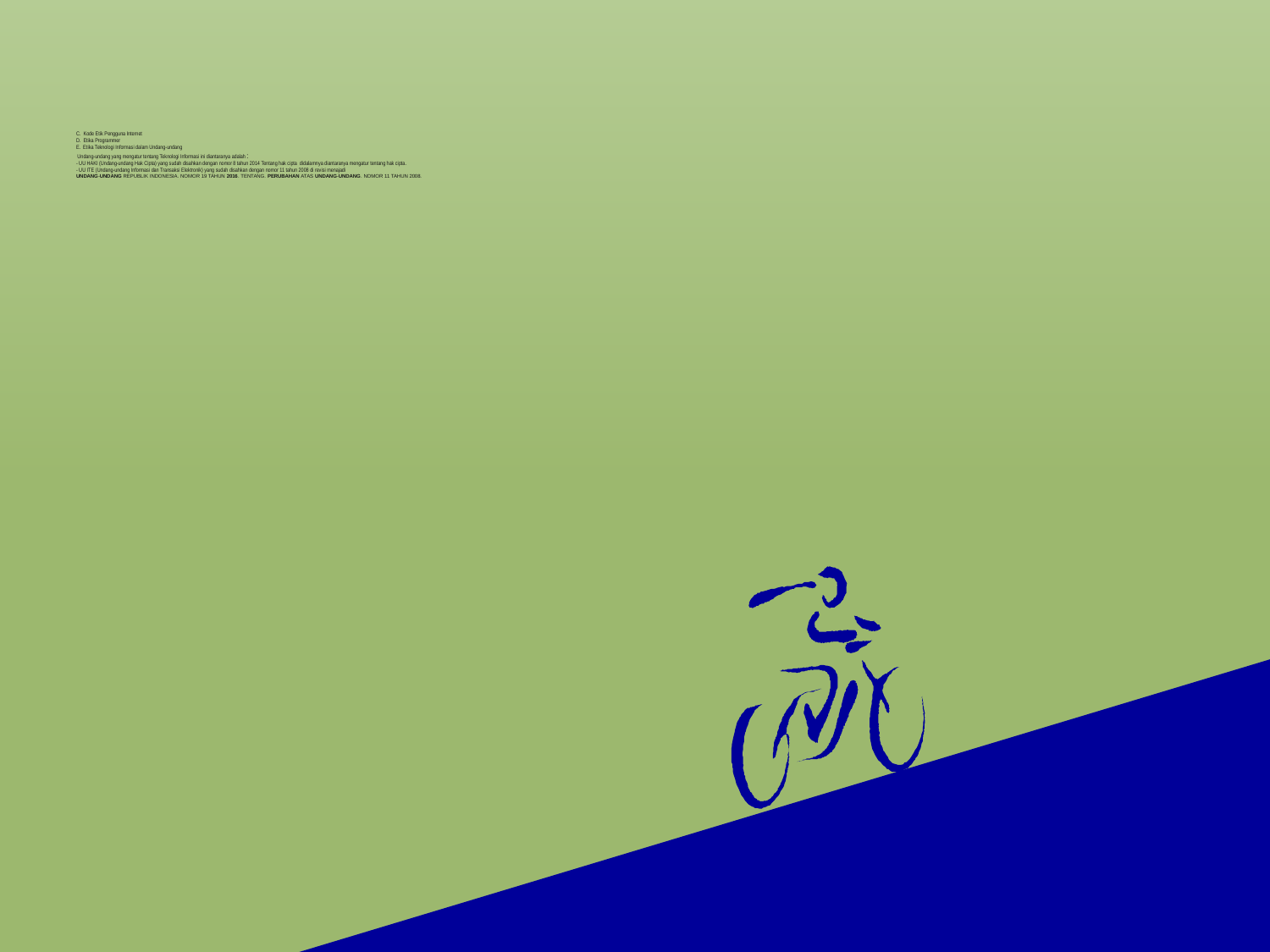

# C.  Kode Etik Pengguna Internet D.  Etika Programmer E.  Etika Teknologi Informasi dalam Undang-undang Undang-undang yang mengatur tentang Teknologi Informasi ini diantaranya adalah : - UU HAKI (Undang-undang Hak Cipta) yang sudah disahkan dengan nomor 8 tahun 2014 Tentang hak cipta  didalamnya diantaranya mengatur tentang hak cipta. - UU ITE (Undang-undang Informasi dan Transaksi Elektronik) yang sudah disahkan dengan nomor 11 tahun 2008 di revisi menajadi UNDANG-UNDANG REPUBLIK INDONESIA. NOMOR 19 TAHUN 2016. TENTANG. PERUBAHAN ATAS UNDANG-UNDANG. NOMOR 11 TAHUN 2008.